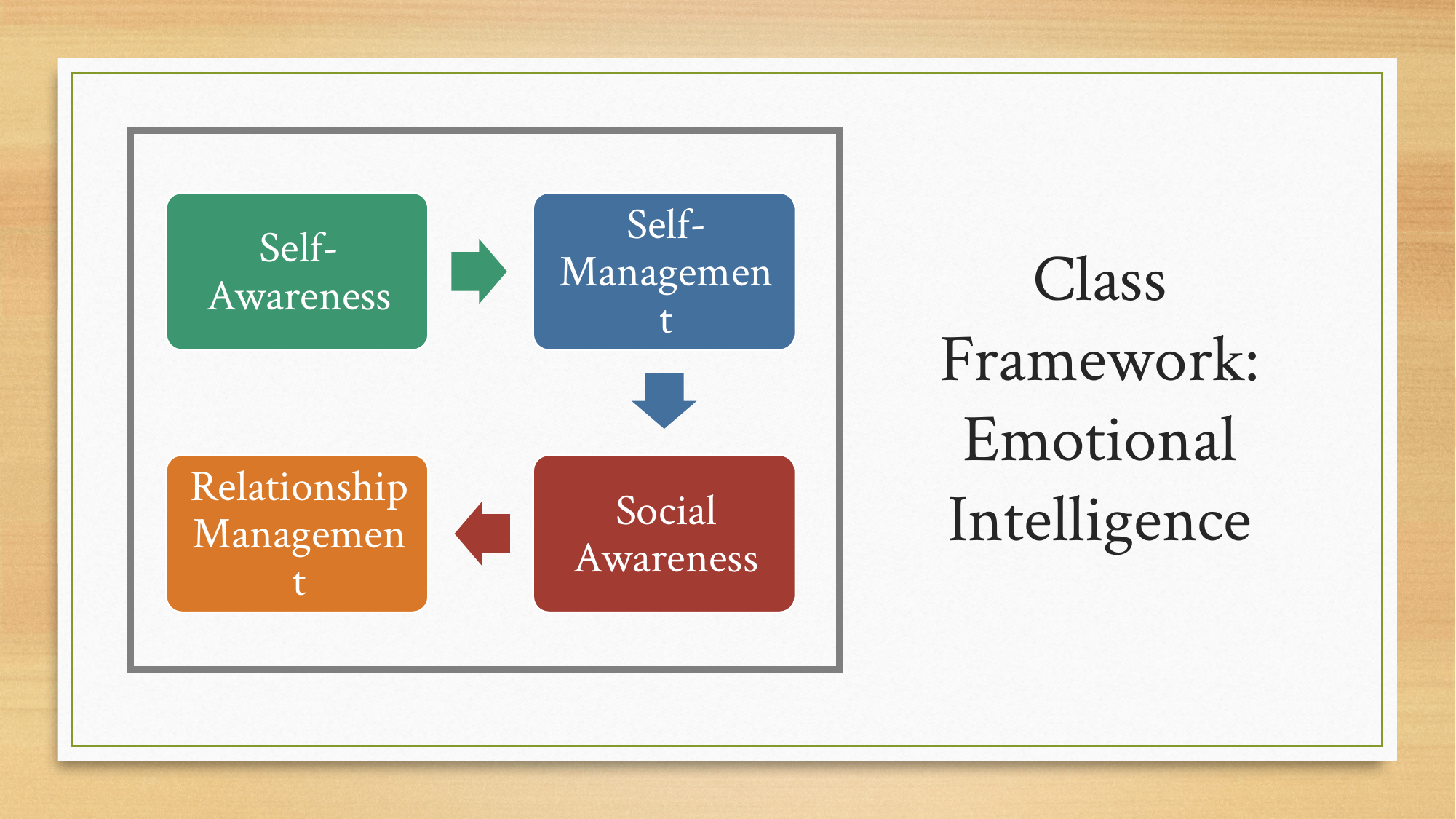

# Class Framework: Emotional Intelligence

Self-Awareness

Self-Management

Social Awareness

Relationship Management